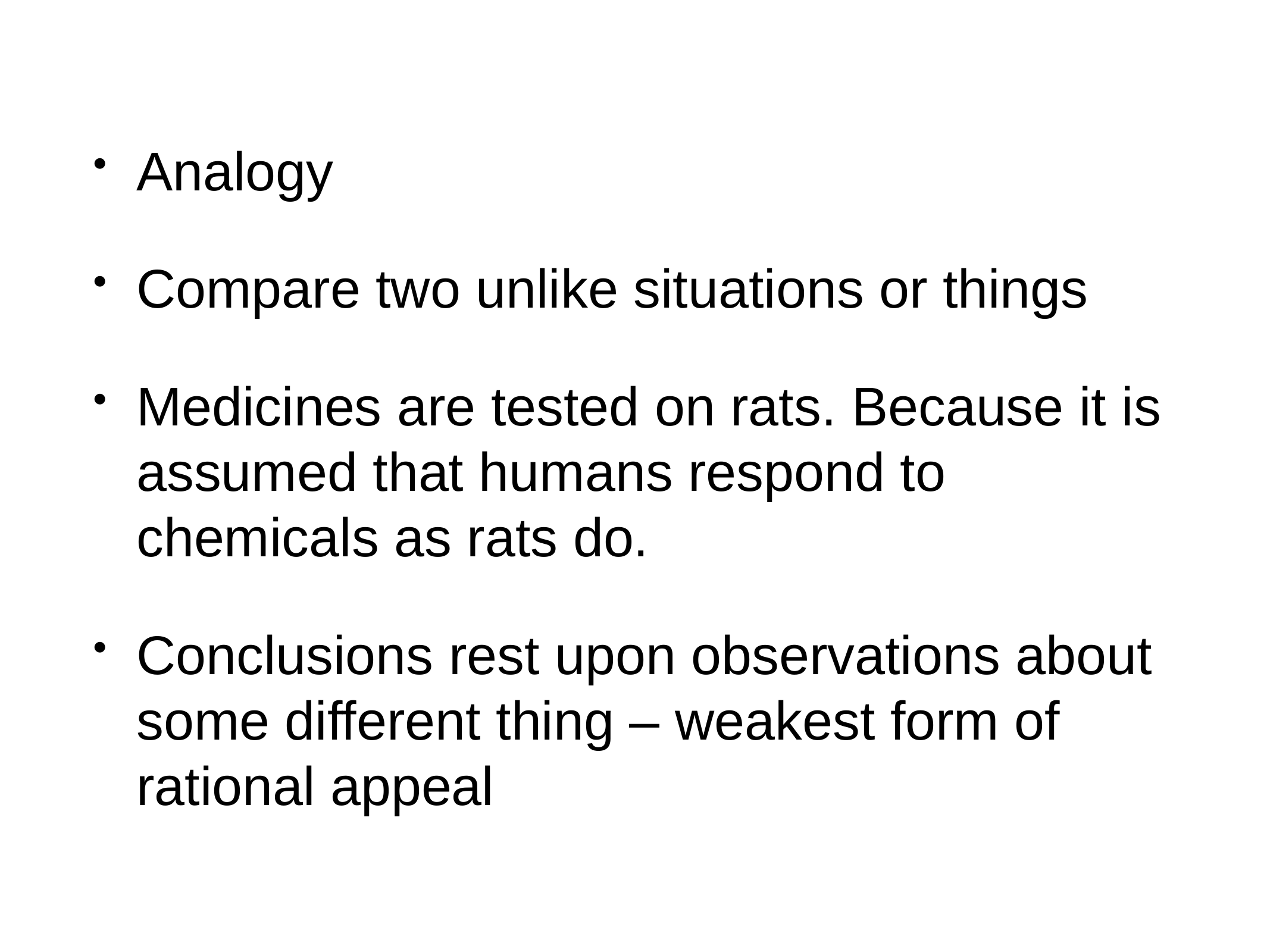

Analogy
Compare two unlike situations or things
Medicines are tested on rats. Because it is assumed that humans respond to chemicals as rats do.
Conclusions rest upon observations about some different thing – weakest form of rational appeal